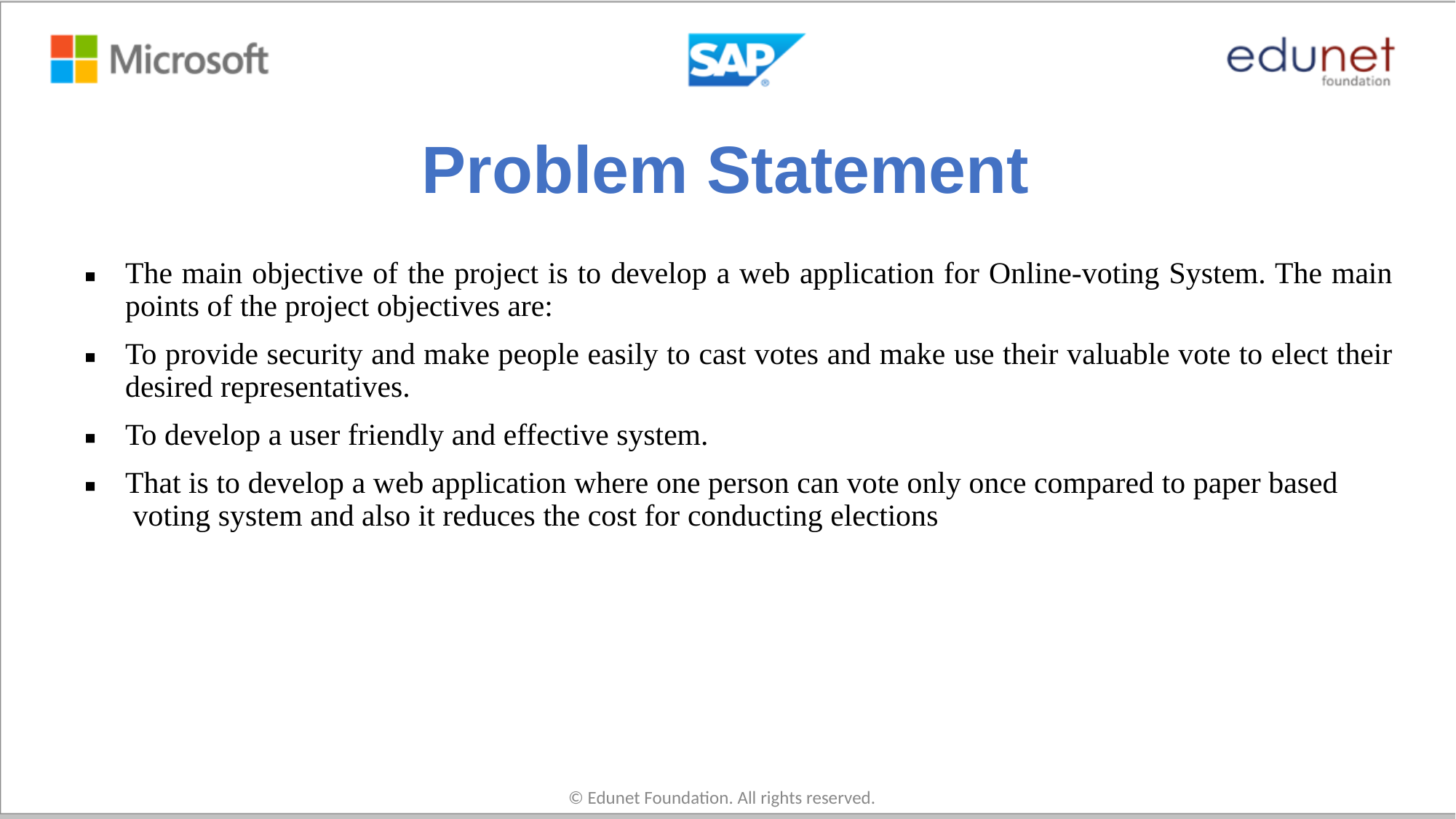

# Problem Statement
The main objective of the project is to develop a web application for Online-voting System. The main points of the project objectives are:
To provide security and make people easily to cast votes and make use their valuable vote to elect their desired representatives.
To develop a user friendly and effective system.
That is to develop a web application where one person can vote only once compared to paper based         voting system and also it reduces the cost for conducting elections
© Edunet Foundation. All rights reserved.